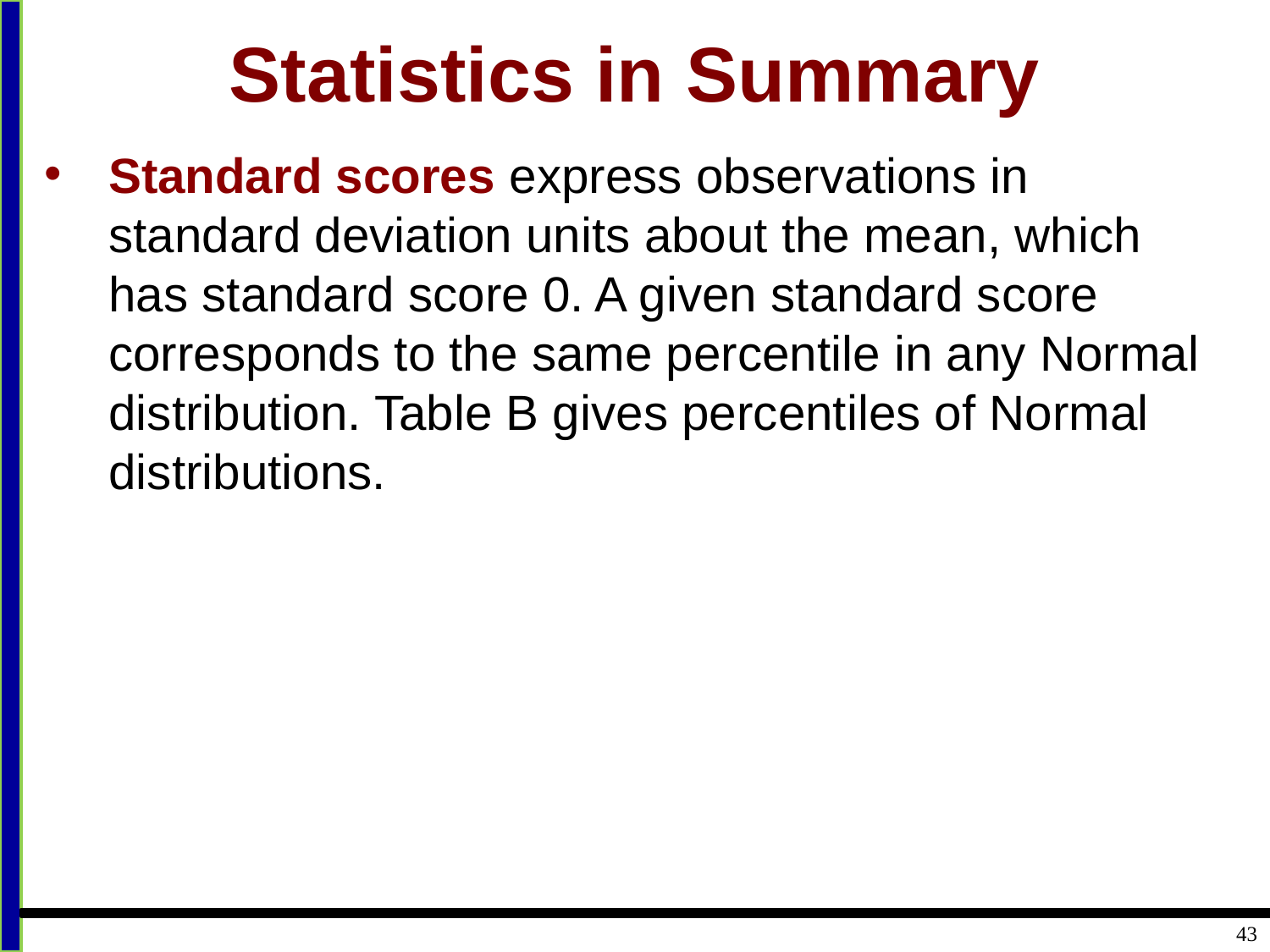

# Statistics in Summary
Standard scores express observations in standard deviation units about the mean, which has standard score 0. A given standard score corresponds to the same percentile in any Normal distribution. Table B gives percentiles of Normal distributions.